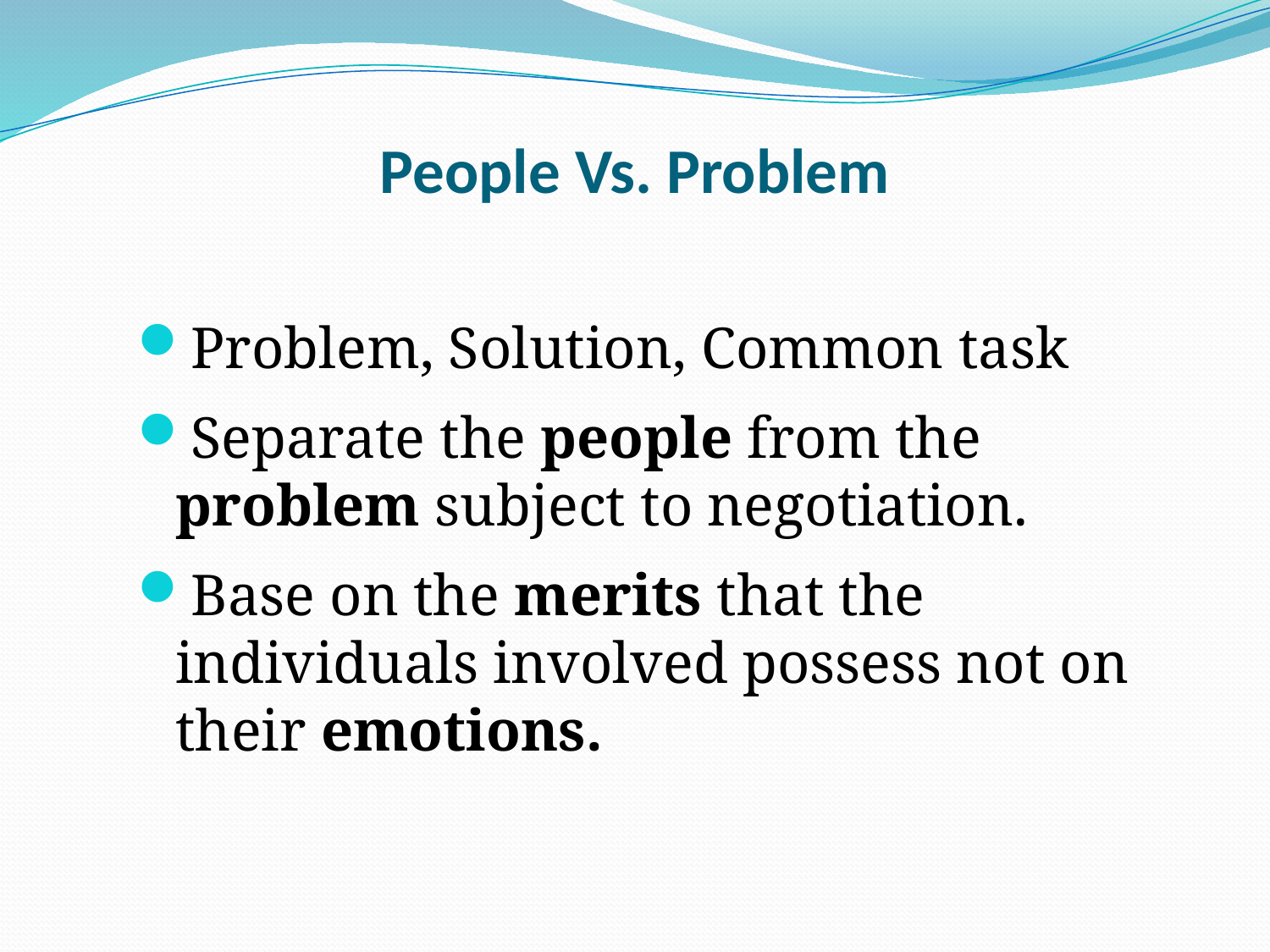

# People Vs. Problem
Problem, Solution, Common task
Separate the people from the problem subject to negotiation.
Base on the merits that the individuals involved possess not on their emotions.